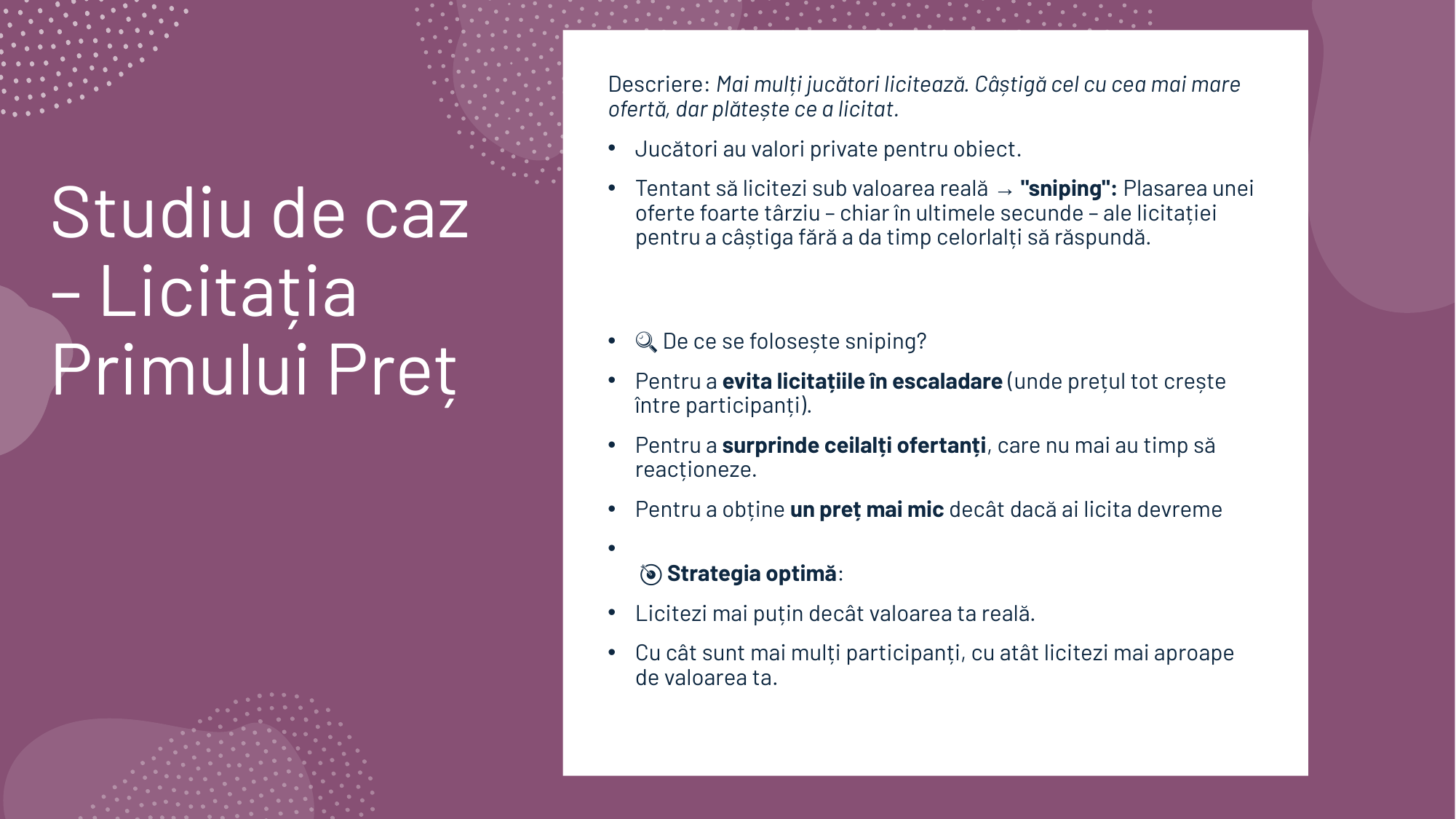

Descriere: Mai mulți jucători licitează. Câștigă cel cu cea mai mare ofertă, dar plătește ce a licitat.
Jucători au valori private pentru obiect.
Tentant să licitezi sub valoarea reală → "sniping": Plasarea unei oferte foarte târziu – chiar în ultimele secunde – ale licitației pentru a câștiga fără a da timp celorlalți să răspundă.

🔍 De ce se folosește sniping?
Pentru a evita licitațiile în escaladare (unde prețul tot crește între participanți).
Pentru a surprinde ceilalți ofertanți, care nu mai au timp să reacționeze.
Pentru a obține un preț mai mic decât dacă ai licita devreme
 🎯 Strategia optimă:
Licitezi mai puțin decât valoarea ta reală.
Cu cât sunt mai mulți participanți, cu atât licitezi mai aproape de valoarea ta.

# Studiu de caz – Licitația Primului Preț